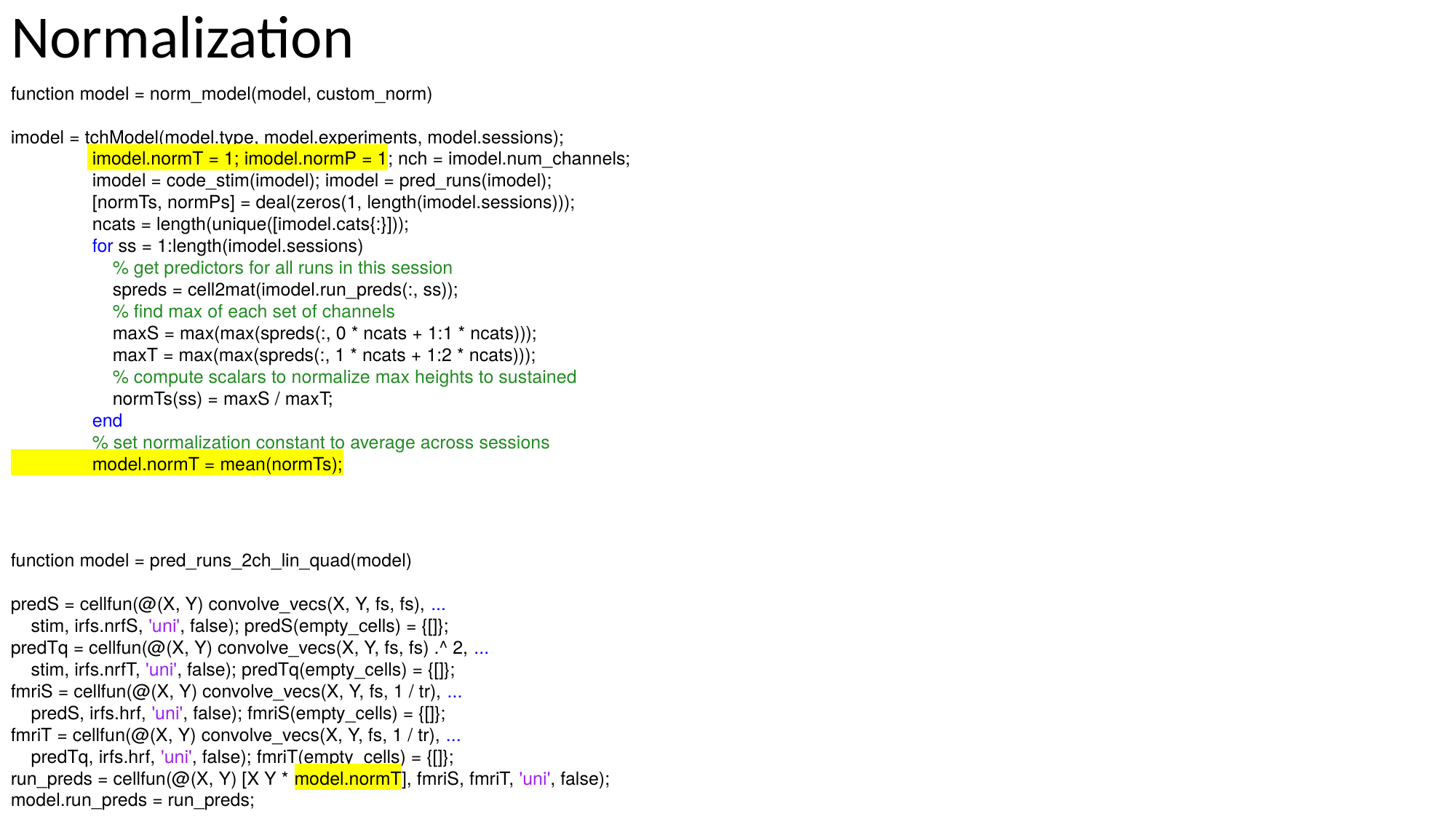

# Normalization
function model = norm_model(model, custom_norm)

imodel = tchModel(model.type, model.experiments, model.sessions);
                imodel.normT = 1; imodel.normP = 1; nch = imodel.num_channels;
                imodel = code_stim(imodel); imodel = pred_runs(imodel);
                [normTs, normPs] = deal(zeros(1, length(imodel.sessions)));
                ncats = length(unique([imodel.cats{:}]));
                for ss = 1:length(imodel.sessions)
                    % get predictors for all runs in this session
                    spreds = cell2mat(imodel.run_preds(:, ss));
                    % find max of each set of channels
                    maxS = max(max(spreds(:, 0 * ncats + 1:1 * ncats)));
                    maxT = max(max(spreds(:, 1 * ncats + 1:2 * ncats)));
                    % compute scalars to normalize max heights to sustained
                    normTs(ss) = maxS / maxT;
                end
                % set normalization constant to average across sessions
                model.normT = mean(normTs);
function model = pred_runs_2ch_lin_quad(model)

predS = cellfun(@(X, Y) convolve_vecs(X, Y, fs, fs), ...
    stim, irfs.nrfS, 'uni', false); predS(empty_cells) = {[]};
predTq = cellfun(@(X, Y) convolve_vecs(X, Y, fs, fs) .^ 2, ...
    stim, irfs.nrfT, 'uni', false); predTq(empty_cells) = {[]};
fmriS = cellfun(@(X, Y) convolve_vecs(X, Y, fs, 1 / tr), ...
    predS, irfs.hrf, 'uni', false); fmriS(empty_cells) = {[]};
fmriT = cellfun(@(X, Y) convolve_vecs(X, Y, fs, 1 / tr), ...
    predTq, irfs.hrf, 'uni', false); fmriT(empty_cells) = {[]};
run_preds = cellfun(@(X, Y) [X Y * model.normT], fmriS, fmriT, 'uni', false);
model.run_preds = run_preds;